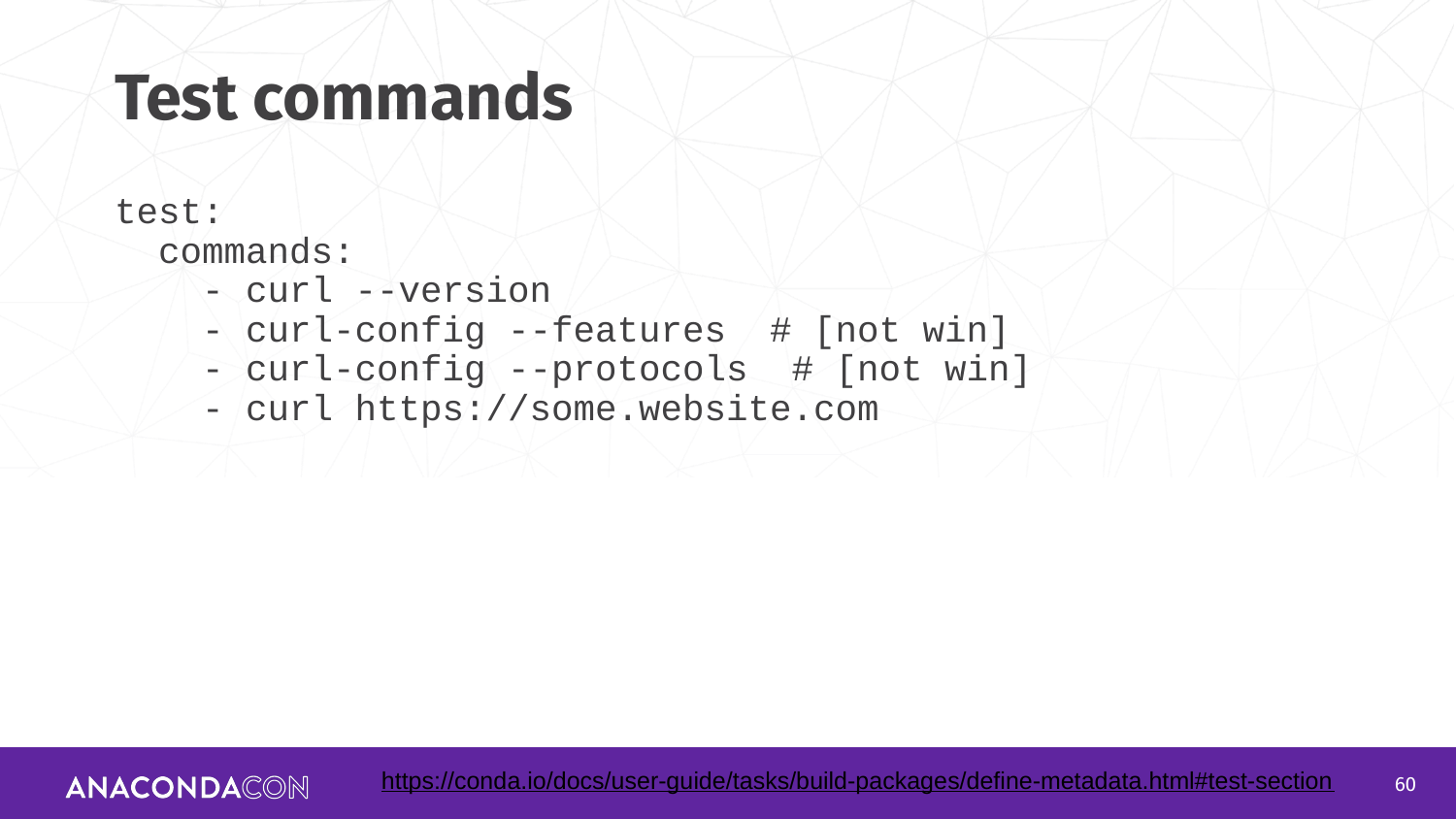

# Test commands
test:
  commands:
    - curl --version
    - curl-config --features  # [not win]
    - curl-config --protocols  # [not win]
    - curl https://some.website.com
https://conda.io/docs/user-guide/tasks/build-packages/define-metadata.html#test-section
60